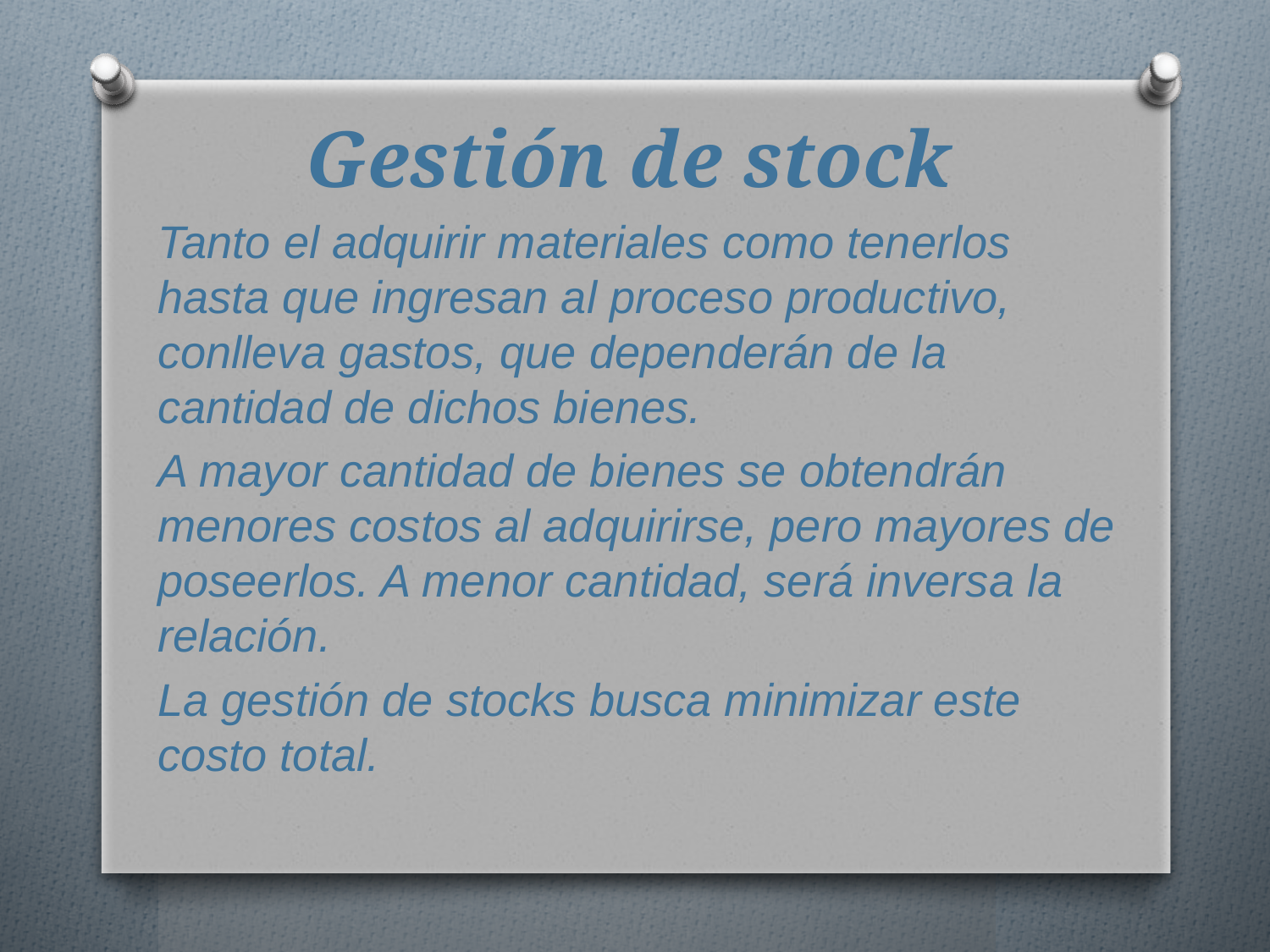

# Gestión de stock
Tanto el adquirir materiales como tenerlos hasta que ingresan al proceso productivo, conlleva gastos, que dependerán de la cantidad de dichos bienes.
A mayor cantidad de bienes se obtendrán menores costos al adquirirse, pero mayores de poseerlos. A menor cantidad, será inversa la relación.
La gestión de stocks busca minimizar este costo total.